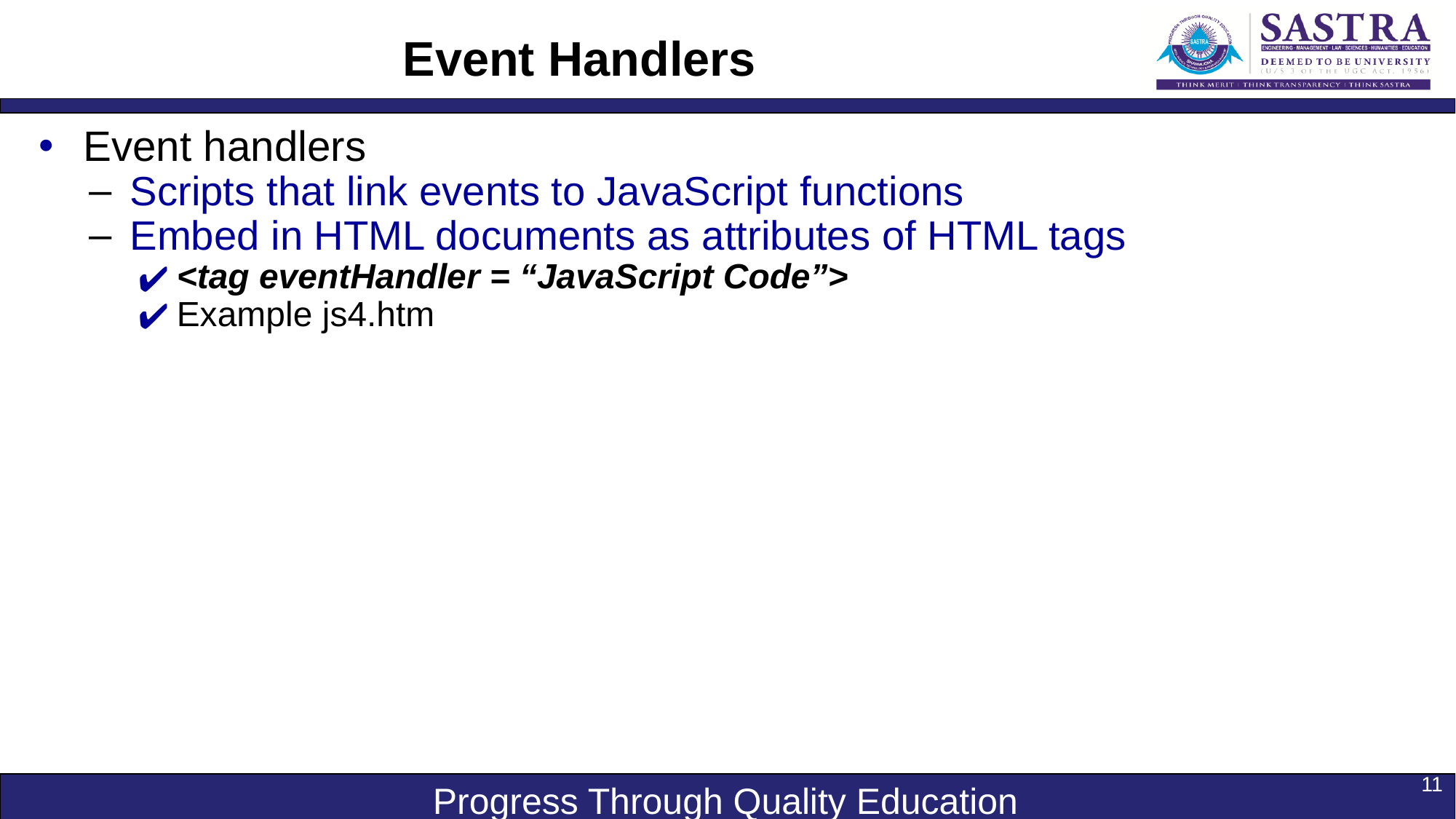

# Event Handlers
Event handlers
Scripts that link events to JavaScript functions
Embed in HTML documents as attributes of HTML tags
<tag eventHandler = “JavaScript Code”>
Example js4.htm
11
JavaScript